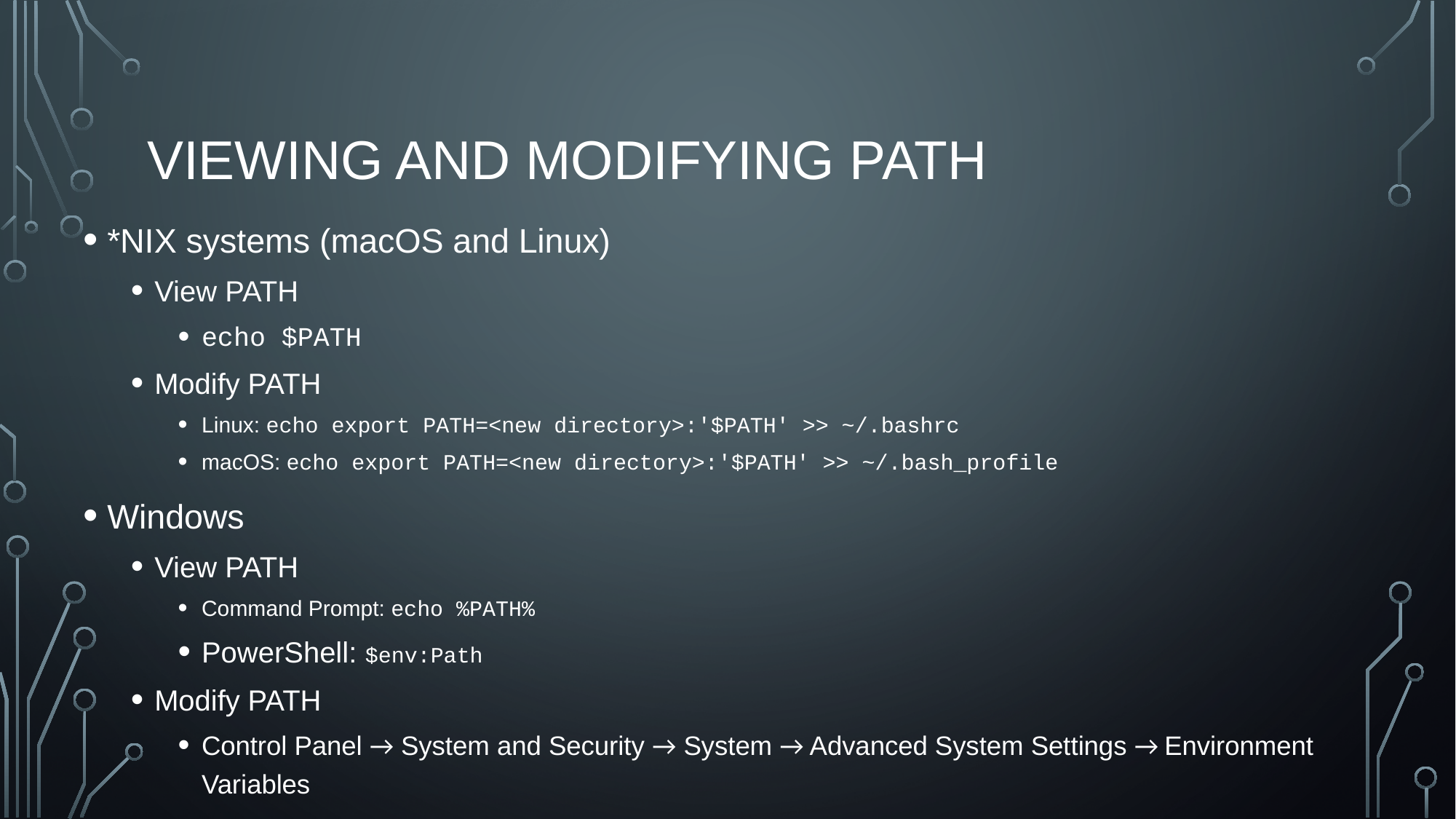

# Viewing and Modifying PATH
*NIX systems (macOS and Linux)
View PATH
echo $PATH
Modify PATH
Linux: echo export PATH=<new directory>:'$PATH' >> ~/.bashrc
macOS: echo export PATH=<new directory>:'$PATH' >> ~/.bash_profile
Windows
View PATH
Command Prompt: echo %PATH%
PowerShell: $env:Path
Modify PATH
Control Panel → System and Security → System → Advanced System Settings → Environment Variables